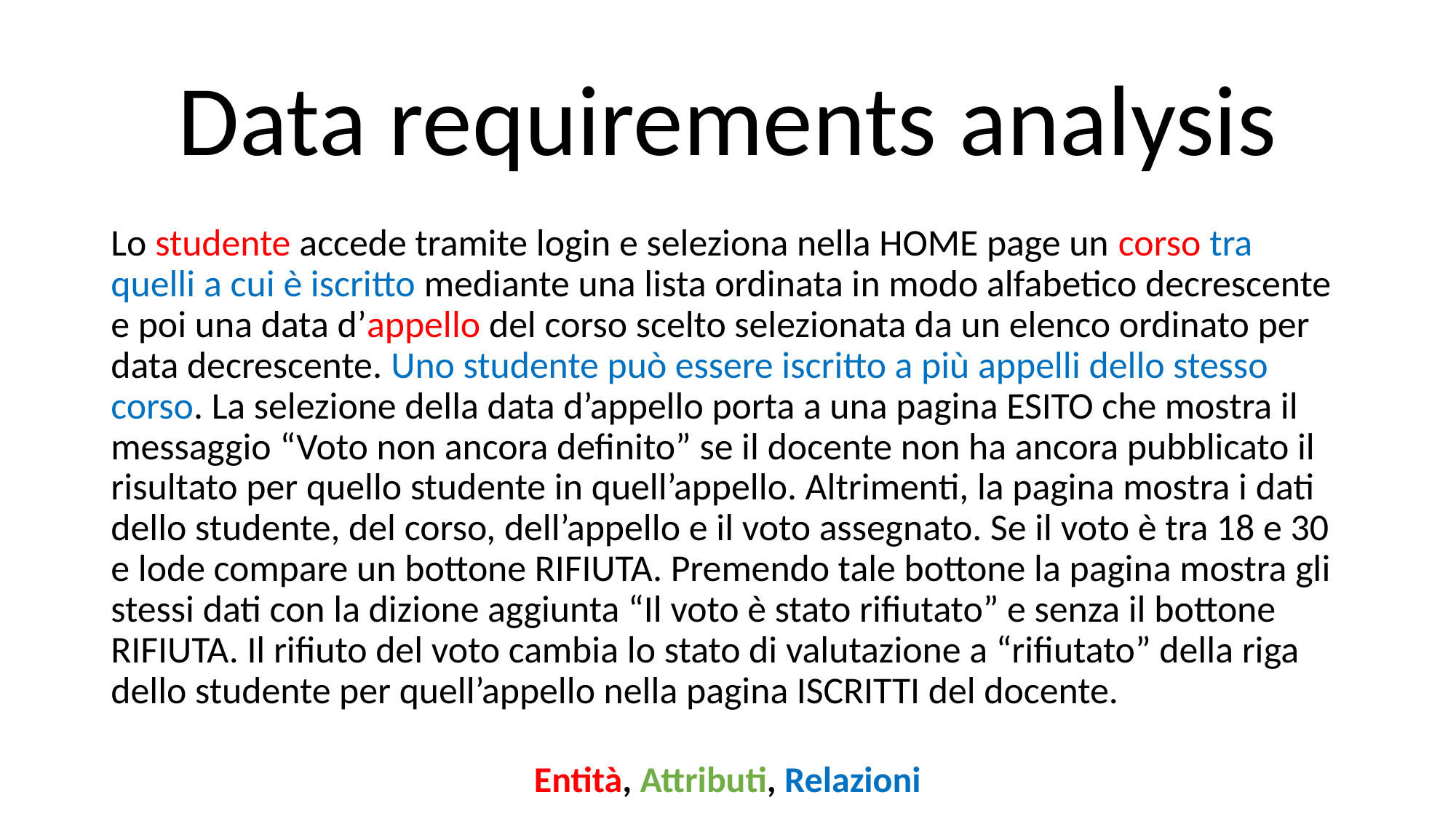

# Data requirements analysis
Lo studente accede tramite login e seleziona nella HOME page un corso tra quelli a cui è iscritto mediante una lista ordinata in modo alfabetico decrescente e poi una data d’appello del corso scelto selezionata da un elenco ordinato per data decrescente. Uno studente può essere iscritto a più appelli dello stesso corso. La selezione della data d’appello porta a una pagina ESITO che mostra il messaggio “Voto non ancora definito” se il docente non ha ancora pubblicato il risultato per quello studente in quell’appello. Altrimenti, la pagina mostra i dati dello studente, del corso, dell’appello e il voto assegnato. Se il voto è tra 18 e 30 e lode compare un bottone RIFIUTA. Premendo tale bottone la pagina mostra gli stessi dati con la dizione aggiunta “Il voto è stato rifiutato” e senza il bottone RIFIUTA. Il rifiuto del voto cambia lo stato di valutazione a “rifiutato” della riga dello studente per quell’appello nella pagina ISCRITTI del docente.
Entità, Attributi, Relazioni